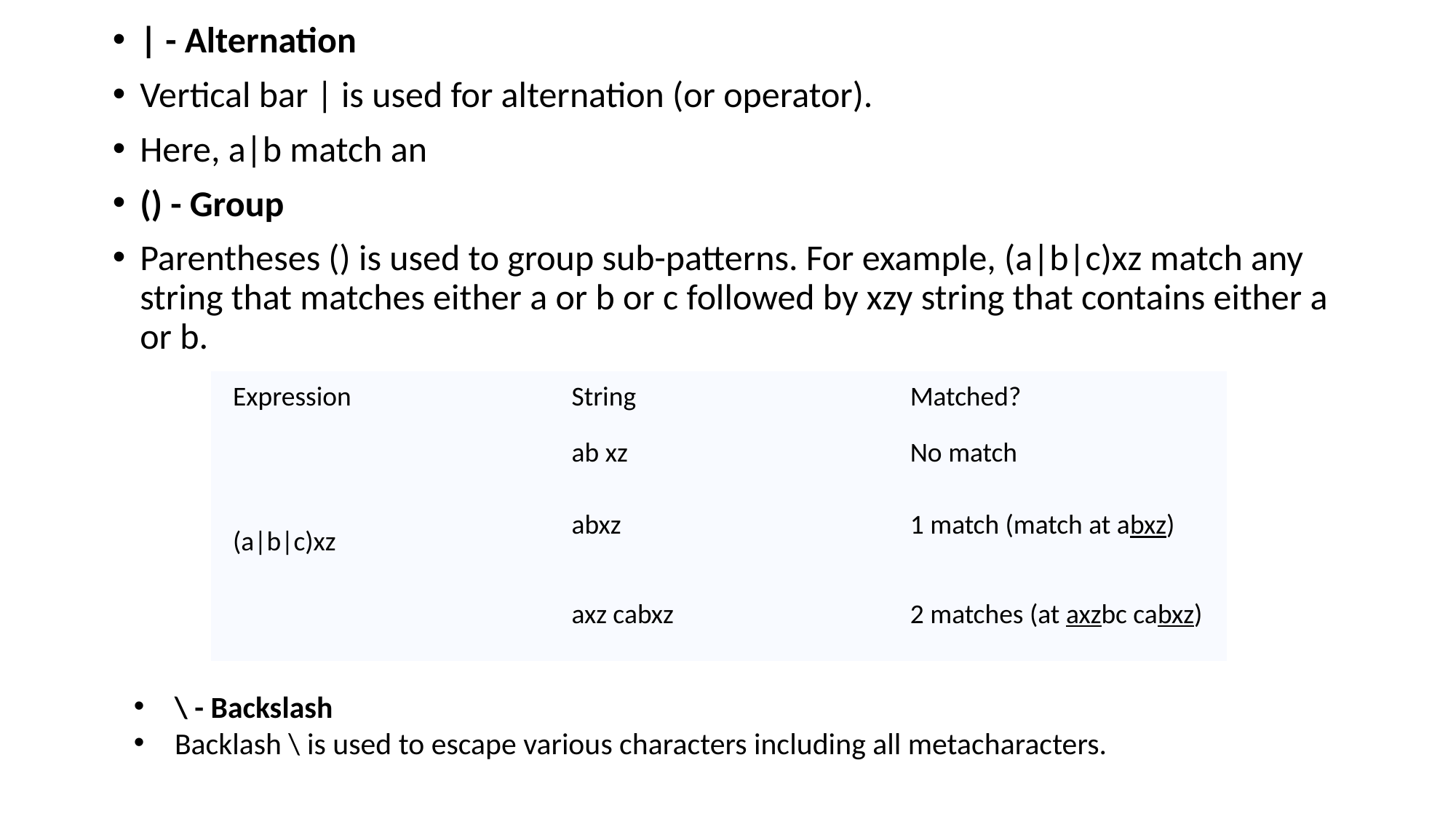

| - Alternation
Vertical bar | is used for alternation (or operator).
Here, a|b match an
() - Group
Parentheses () is used to group sub-patterns. For example, (a|b|c)xz match any string that matches either a or b or c followed by xzy string that contains either a or b.

| Expression | String | Matched? |
| --- | --- | --- |
| (a|b|c)xz | ab xz | No match |
|  | abxz | 1 match (match at abxz) |
|  | axz cabxz | 2 matches (at axzbc cabxz) |
\ - Backslash
Backlash \ is used to escape various characters including all metacharacters.